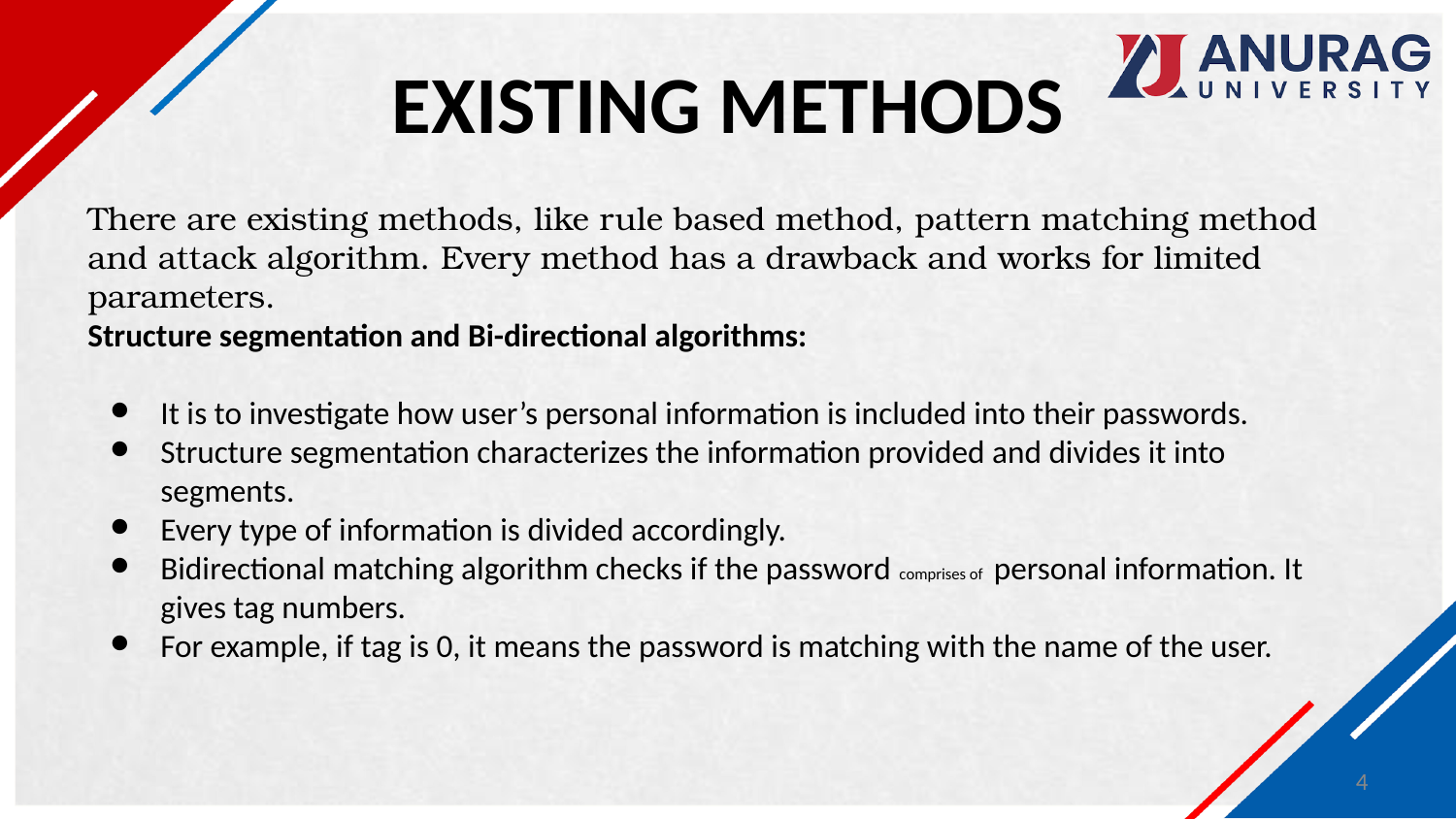

# EXISTING METHODS
There are existing methods, like rule based method, pattern matching method and attack algorithm. Every method has a drawback and works for limited parameters.
Structure segmentation and Bi-directional algorithms:

It is to investigate how user’s personal information is included into their passwords.
Structure segmentation characterizes the information provided and divides it into segments.
Every type of information is divided accordingly.
Bidirectional matching algorithm checks if the password comprises of  personal information. It gives tag numbers.
For example, if tag is 0, it means the password is matching with the name of the user.

4